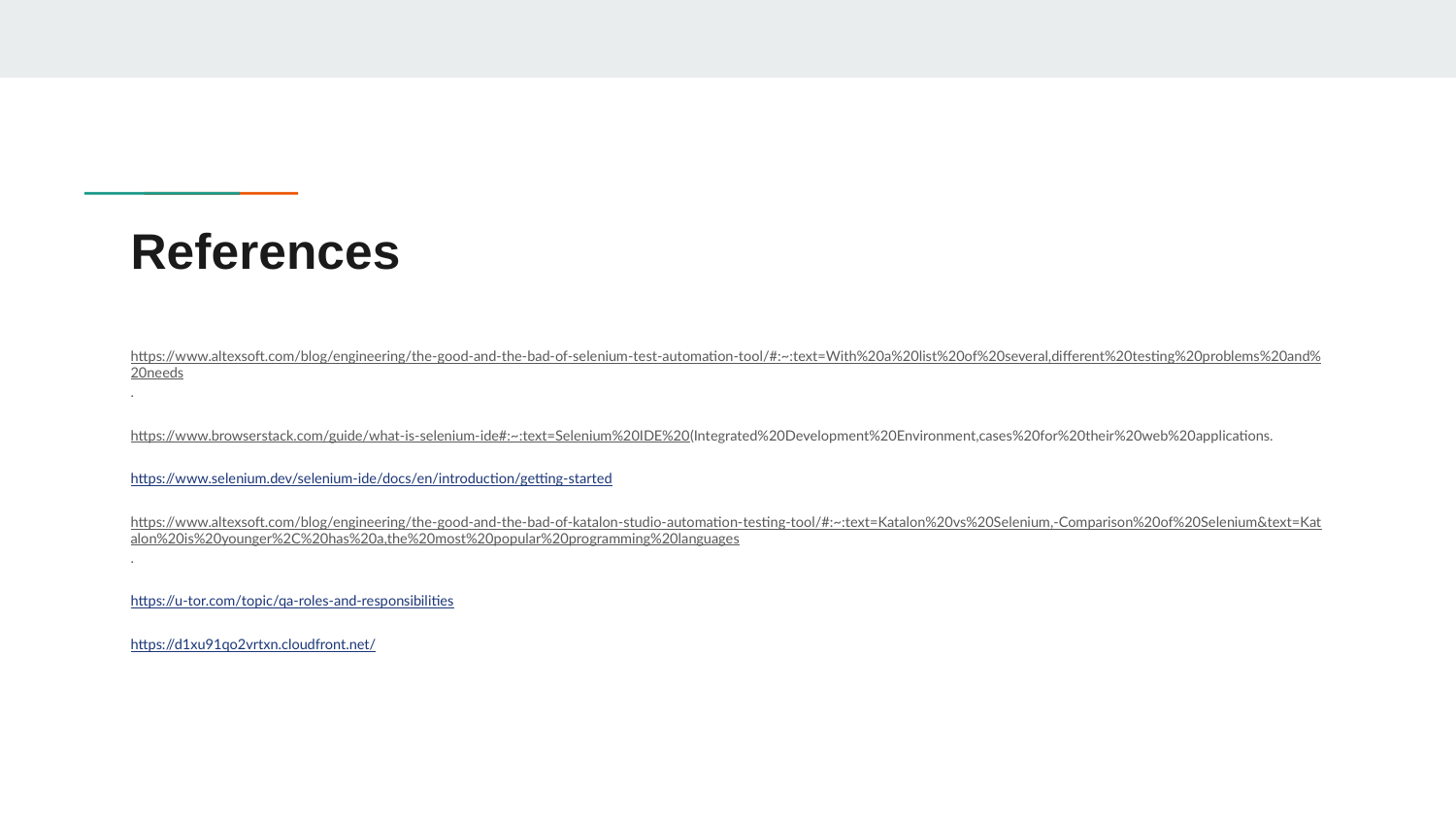

# References
https://www.altexsoft.com/blog/engineering/the-good-and-the-bad-of-selenium-test-automation-tool/#:~:text=With%20a%20list%20of%20several,different%20testing%20problems%20and%20needs.
https://www.browserstack.com/guide/what-is-selenium-ide#:~:text=Selenium%20IDE%20(Integrated%20Development%20Environment,cases%20for%20their%20web%20applications.
https://www.selenium.dev/selenium-ide/docs/en/introduction/getting-started
https://www.altexsoft.com/blog/engineering/the-good-and-the-bad-of-katalon-studio-automation-testing-tool/#:~:text=Katalon%20vs%20Selenium,-Comparison%20of%20Selenium&text=Katalon%20is%20younger%2C%20has%20a,the%20most%20popular%20programming%20languages.
https://u-tor.com/topic/qa-roles-and-responsibilities
https://d1xu91qo2vrtxn.cloudfront.net/